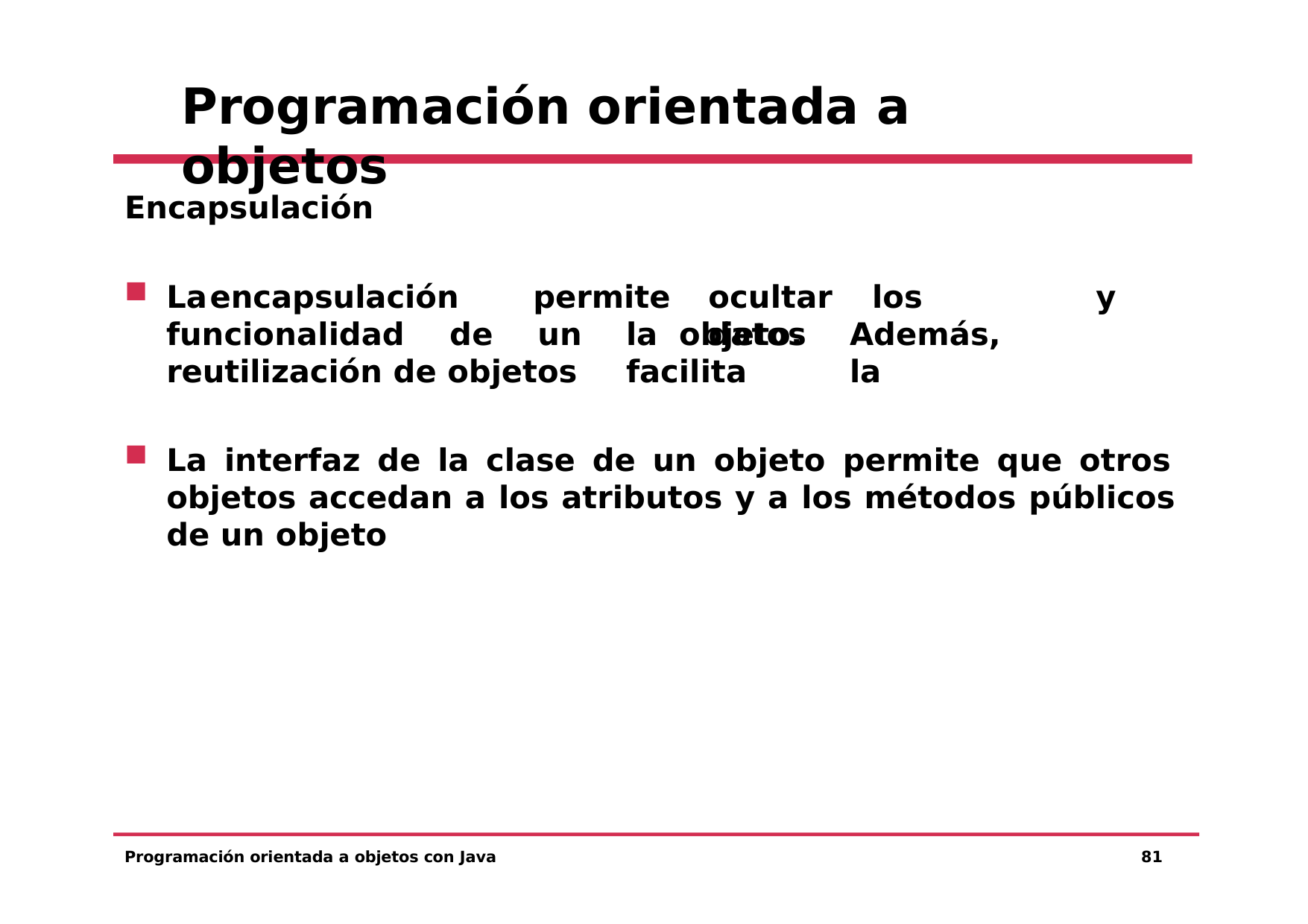

# Programación orientada a objetos
Encapsulación
La	encapsulación
permite
y	la  objeto.	Además,	facilita	la
ocultar	los	datos
funcionalidad	de	un
reutilización de objetos

La interfaz de la clase de un objeto permite que otros  objetos accedan a los atributos y a los métodos públicos  de un objeto
Programación orientada a objetos con Java
81